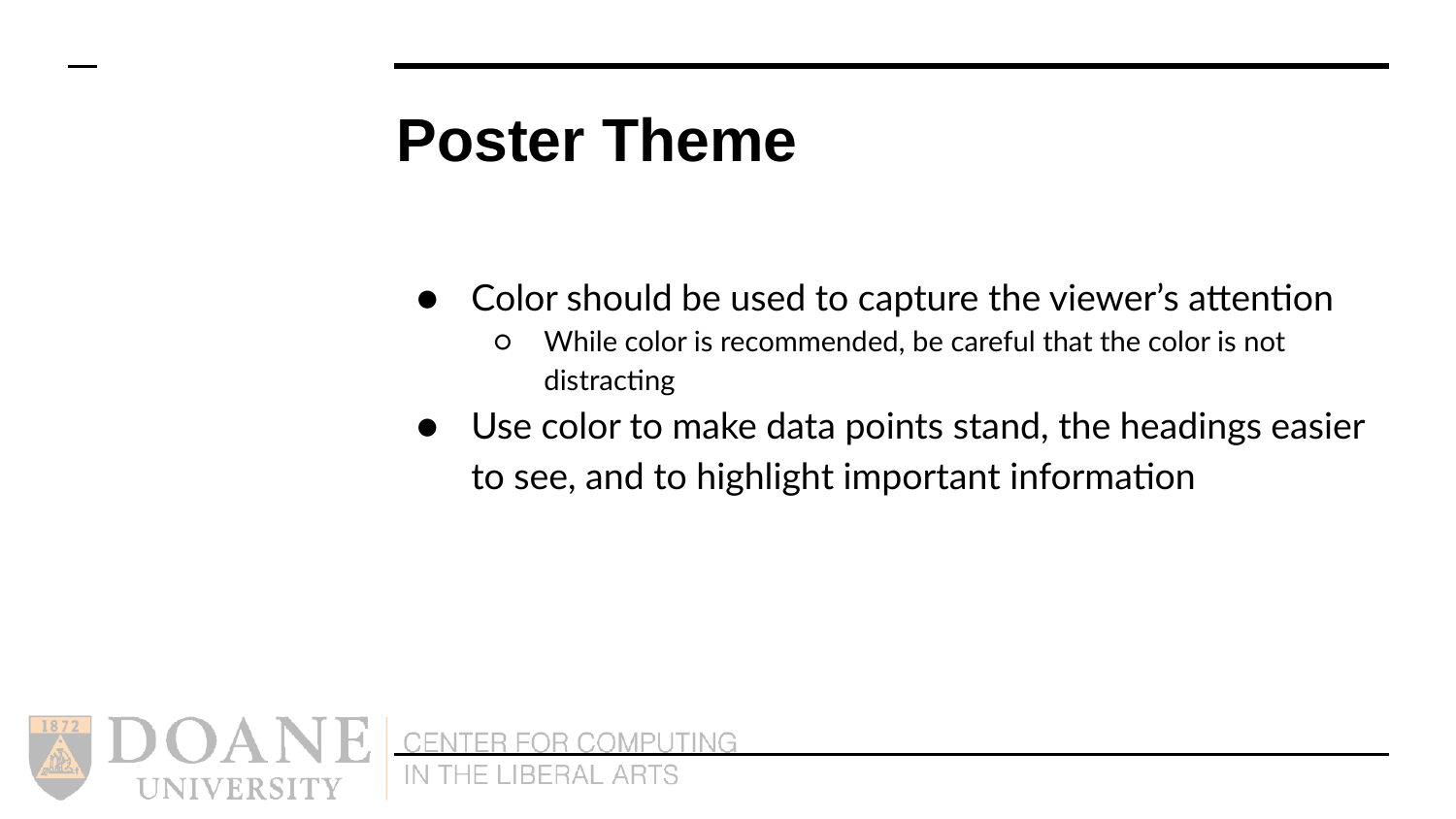

# Poster Theme
Color should be used to capture the viewer’s attention
While color is recommended, be careful that the color is not distracting
Use color to make data points stand, the headings easier to see, and to highlight important information